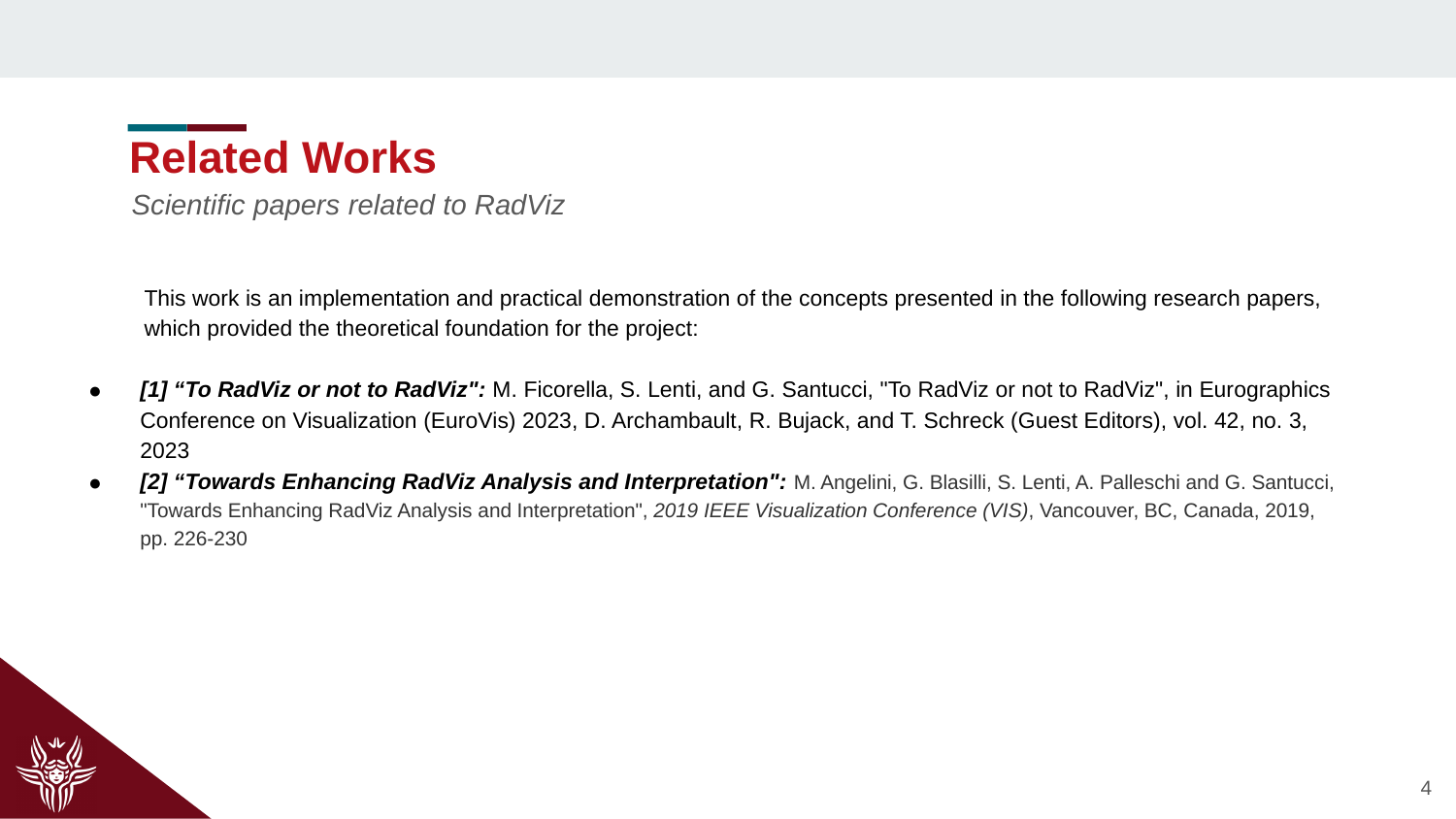

Related Works
Scientific papers related to RadViz
This work is an implementation and practical demonstration of the concepts presented in the following research papers, which provided the theoretical foundation for the project:

[1] “To RadViz or not to RadViz": M. Ficorella, S. Lenti, and G. Santucci, "To RadViz or not to RadViz", in Eurographics Conference on Visualization (EuroVis) 2023, D. Archambault, R. Bujack, and T. Schreck (Guest Editors), vol. 42, no. 3, 2023
[2] “Towards Enhancing RadViz Analysis and Interpretation": M. Angelini, G. Blasilli, S. Lenti, A. Palleschi and G. Santucci, "Towards Enhancing RadViz Analysis and Interpretation", 2019 IEEE Visualization Conference (VIS), Vancouver, BC, Canada, 2019, pp. 226-230

4